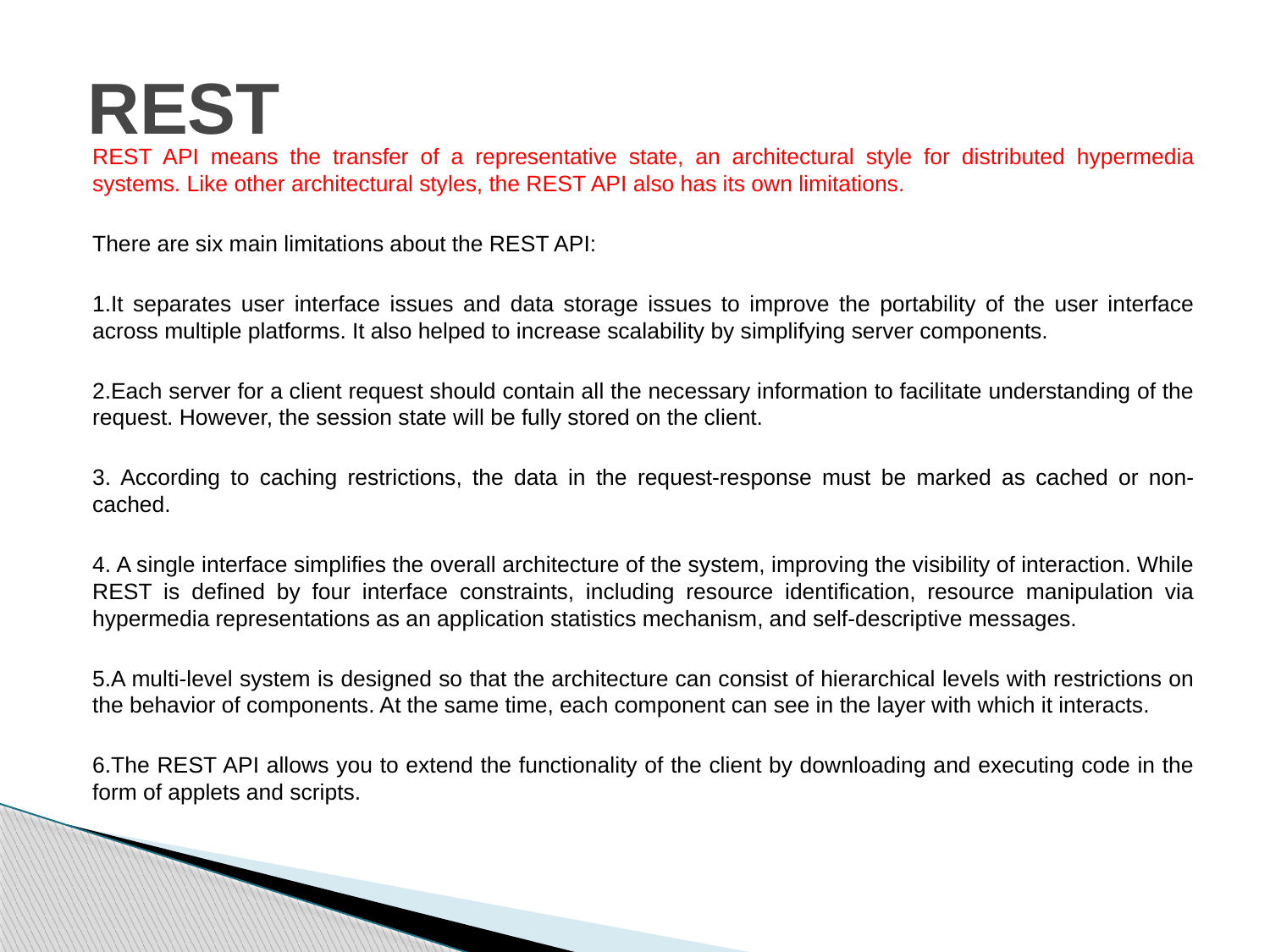

# REST
REST API means the transfer of a representative state, an architectural style for distributed hypermedia systems. Like other architectural styles, the REST API also has its own limitations.

There are six main limitations about the REST API:

1.It separates user interface issues and data storage issues to improve the portability of the user interface across multiple platforms. It also helped to increase scalability by simplifying server components.

2.Each server for a client request should contain all the necessary information to facilitate understanding of the request. However, the session state will be fully stored on the client.

3. According to caching restrictions, the data in the request-response must be marked as cached or non-cached.

4. A single interface simplifies the overall architecture of the system, improving the visibility of interaction. While REST is defined by four interface constraints, including resource identification, resource manipulation via hypermedia representations as an application statistics mechanism, and self-descriptive messages.

5.A multi-level system is designed so that the architecture can consist of hierarchical levels with restrictions on the behavior of components. At the same time, each component can see in the layer with which it interacts.

6.The REST API allows you to extend the functionality of the client by downloading and executing code in the form of applets and scripts.